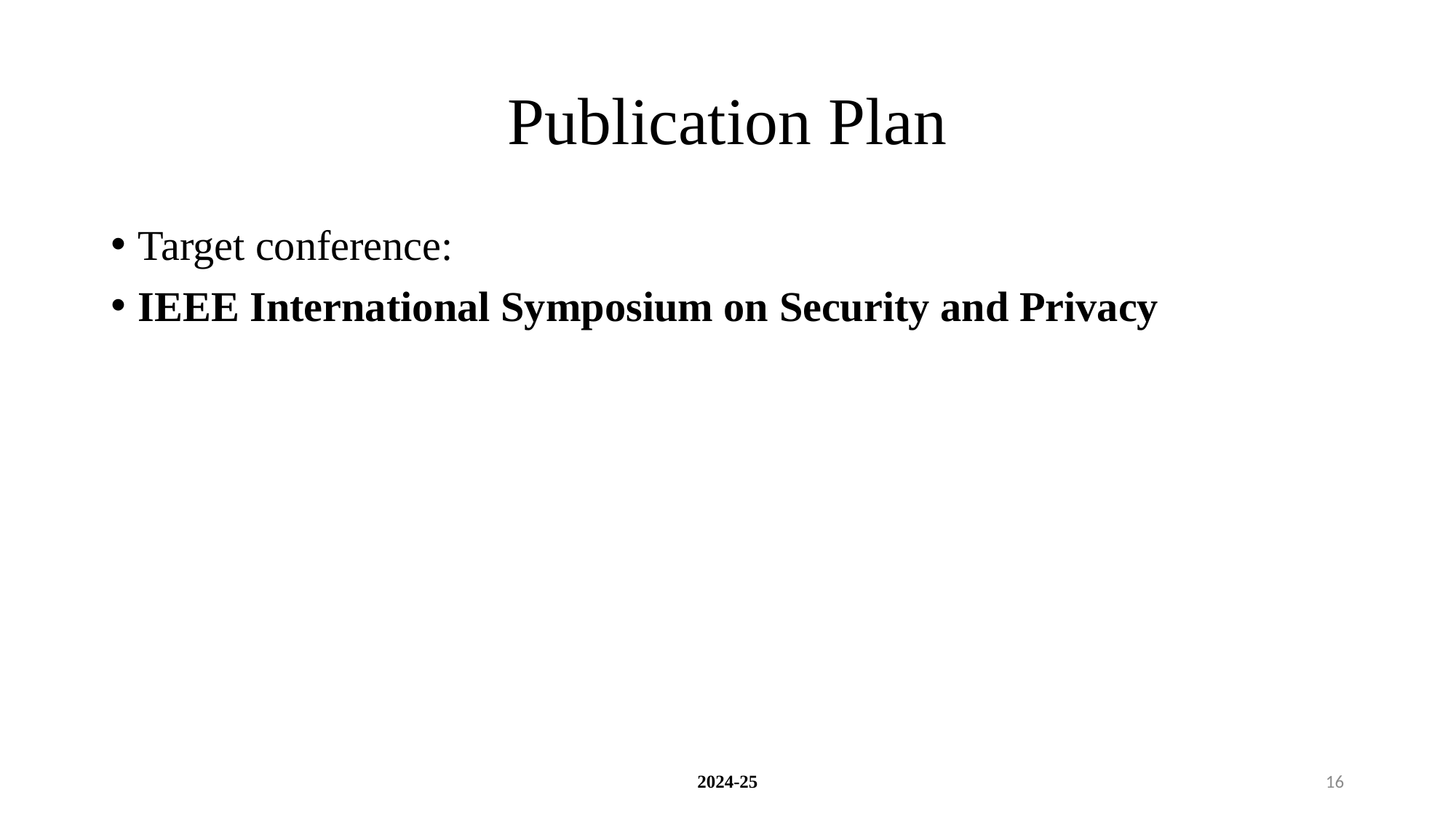

# Publication Plan
Target conference:
IEEE International Symposium on Security and Privacy
2024-25
16